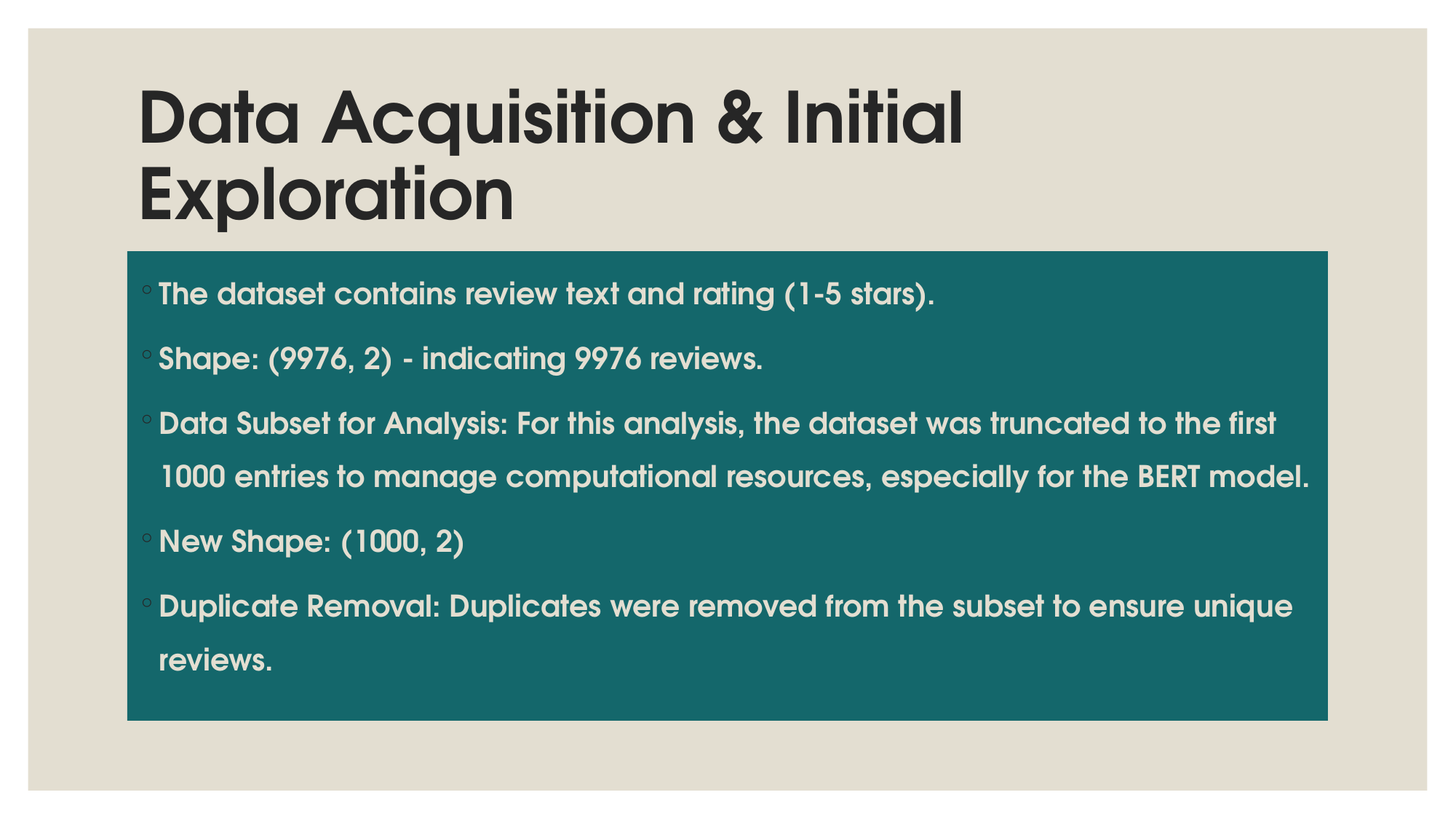

# Data Acquisition & Initial Exploration
The dataset contains review text and rating (1-5 stars).
Shape: (9976, 2) - indicating 9976 reviews.
Data Subset for Analysis: For this analysis, the dataset was truncated to the first 1000 entries to manage computational resources, especially for the BERT model.
New Shape: (1000, 2)
Duplicate Removal: Duplicates were removed from the subset to ensure unique reviews.